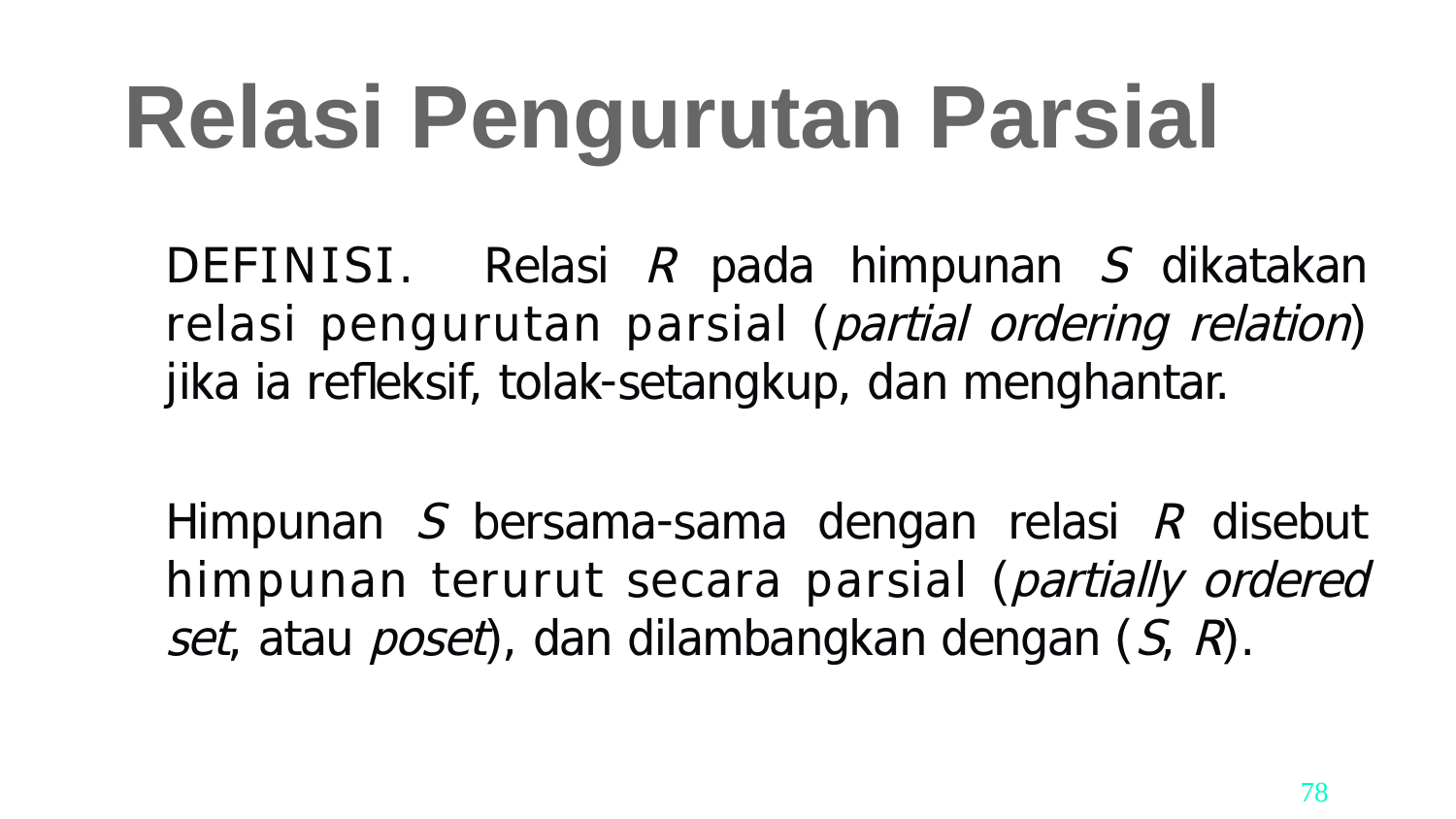

# Relasi Pengurutan Parsial
	DEFINISI.  Relasi R pada himpunan S dikatakan relasi pengurutan parsial (partial ordering relation) jika ia refleksif, tolak-setangkup, dan menghantar.

	Himpunan S bersama-sama dengan relasi R disebut himpunan terurut secara parsial (partially ordered set, atau poset), dan dilambangkan dengan (S, R).
78